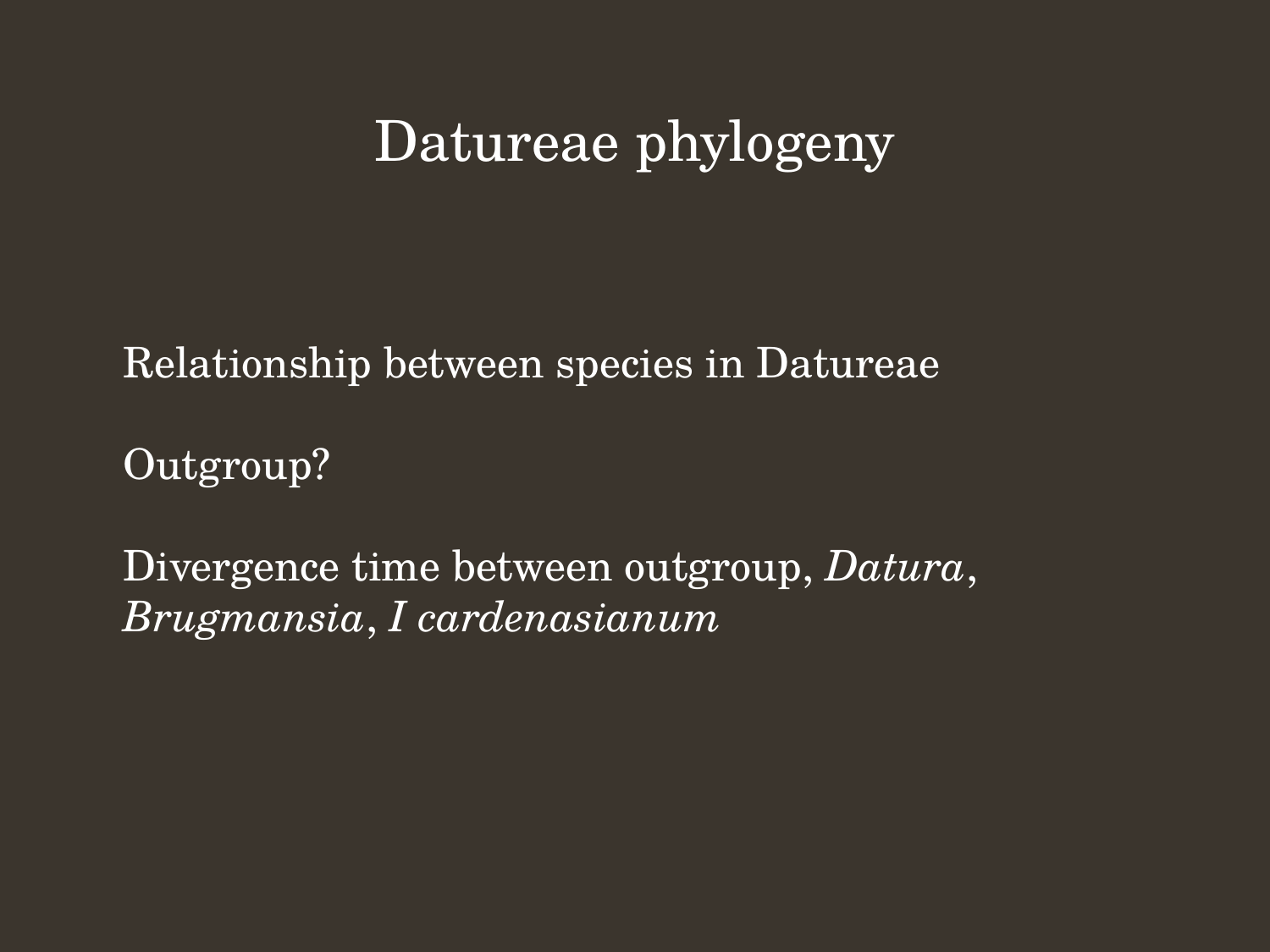

Datureae phylogeny
Relationship between species in Datureae

Outgroup?

Divergence time between outgroup, Datura, Brugmansia, I cardenasianum